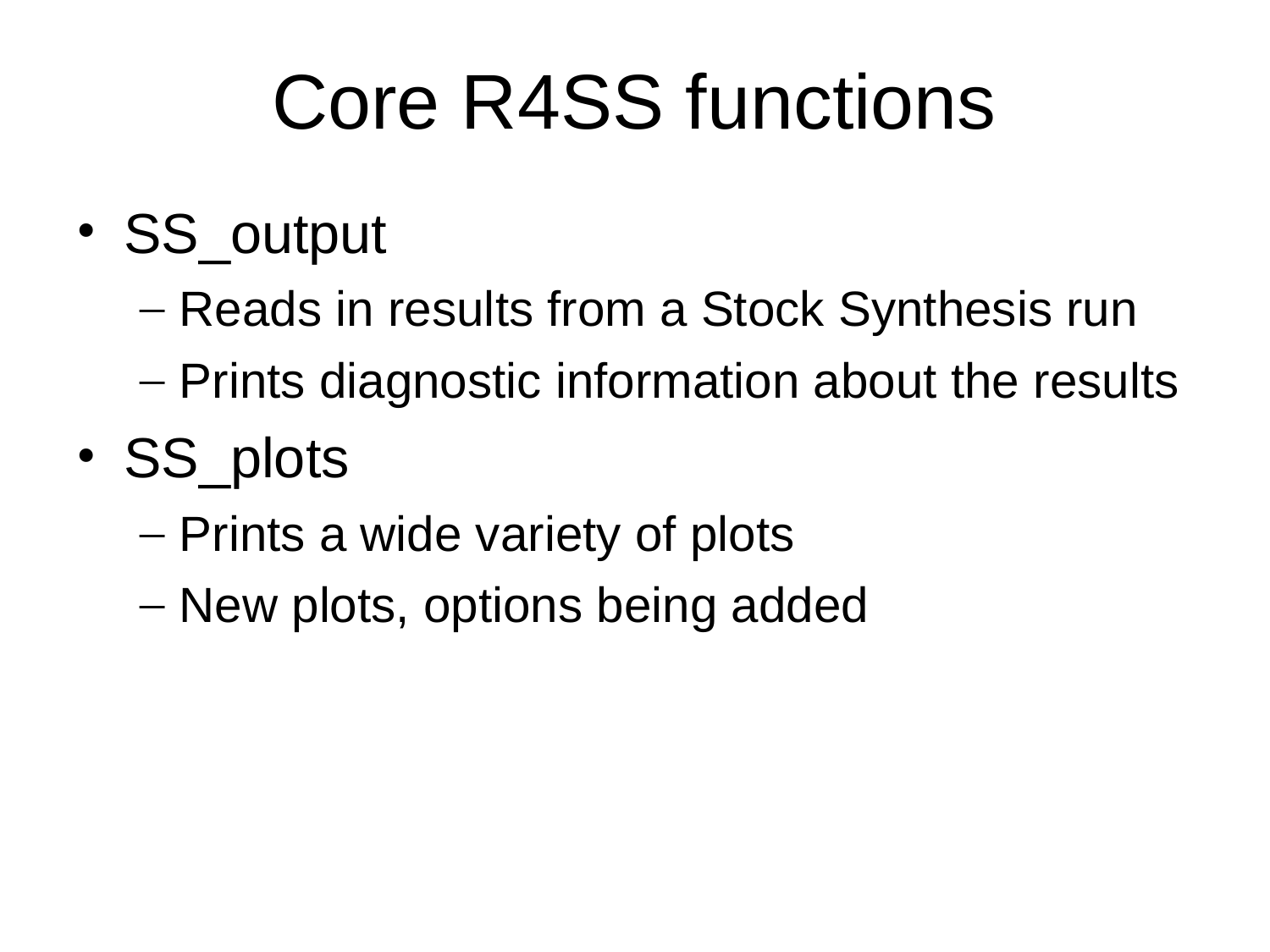

Core R4SS functions
SS_output
Reads in results from a Stock Synthesis run
Prints diagnostic information about the results
SS_plots
Prints a wide variety of plots
New plots, options being added